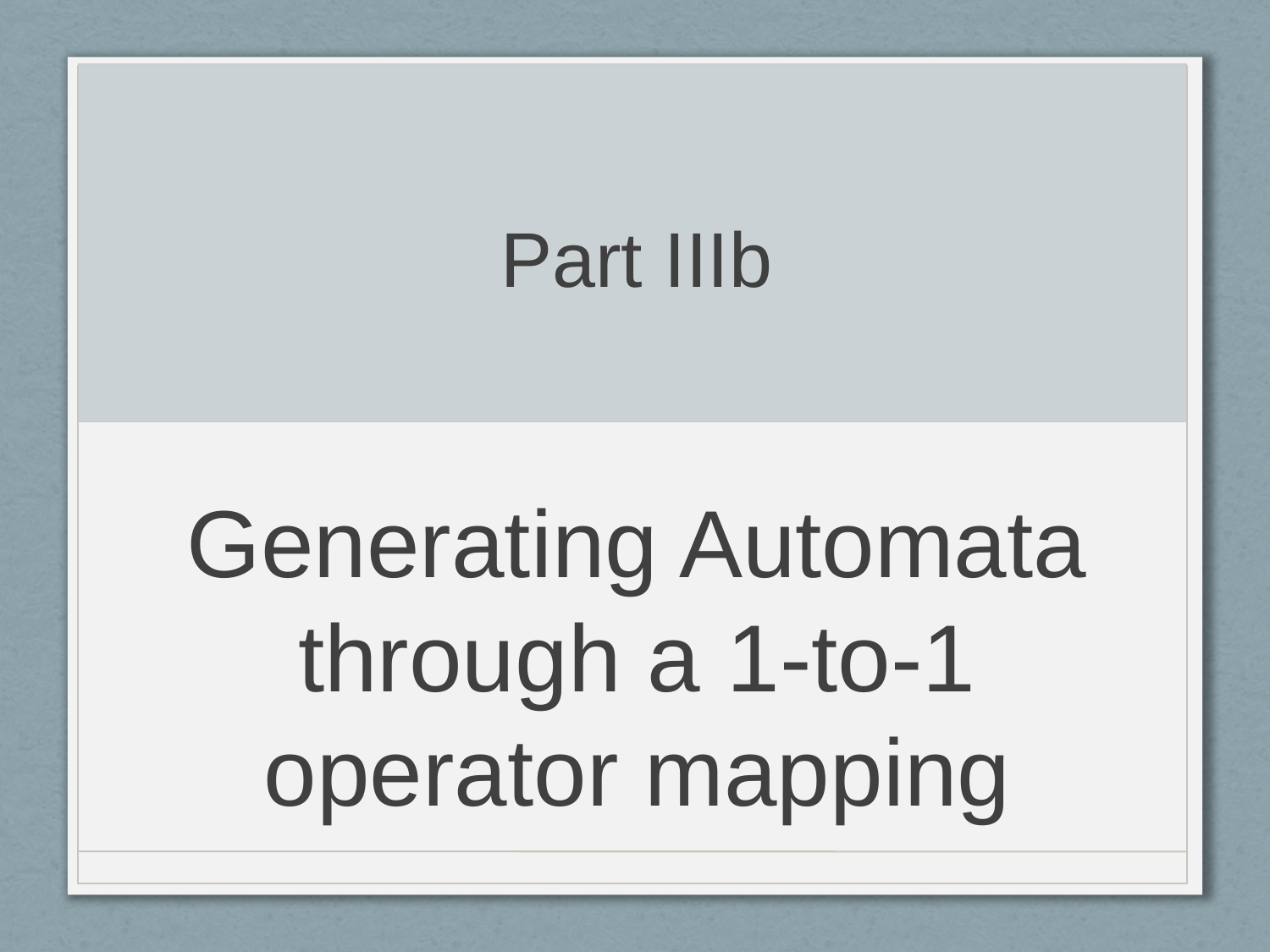

# Part IIIb
Generating Automata through a 1-to-1 operator mapping